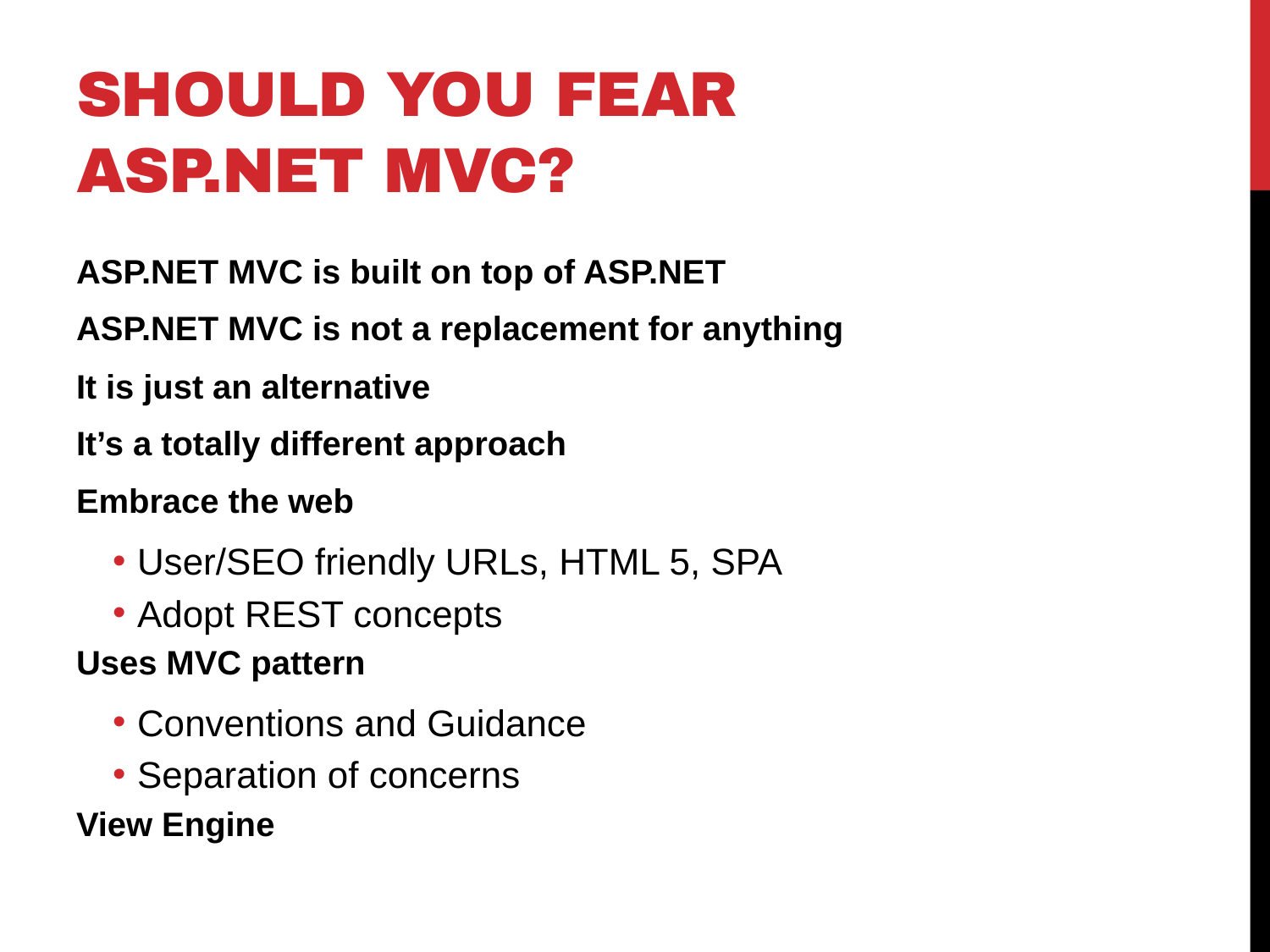

# Should you fear ASP.NET MVC?
ASP.NET MVC is built on top of ASP.NET
ASP.NET MVC is not a replacement for anything
It is just an alternative
It’s a totally different approach
Embrace the web
User/SEO friendly URLs, HTML 5, SPA
Adopt REST concepts
Uses MVC pattern
Conventions and Guidance
Separation of concerns
View Engine